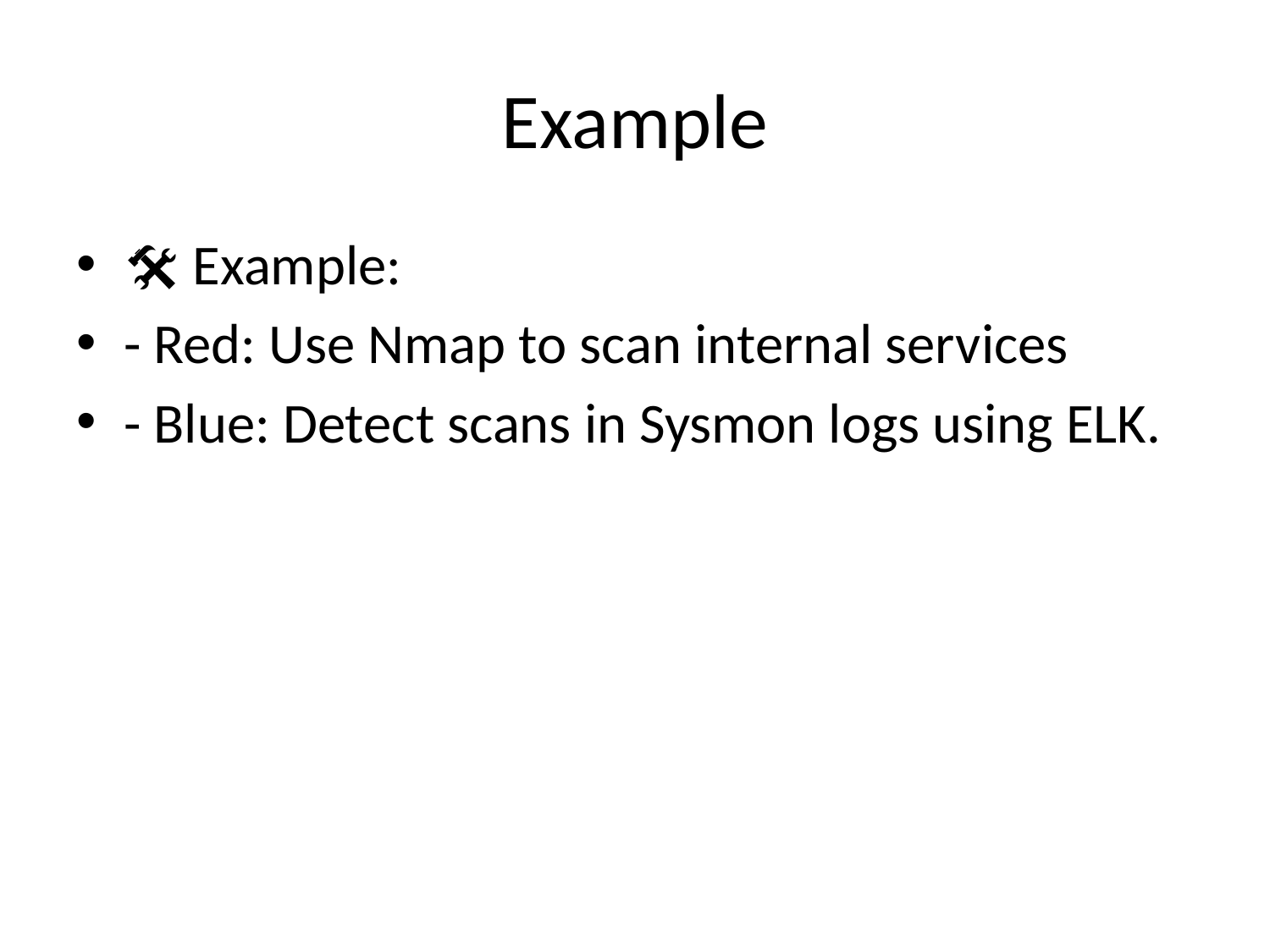

# Example
🛠️ Example:
- Red: Use Nmap to scan internal services
- Blue: Detect scans in Sysmon logs using ELK.